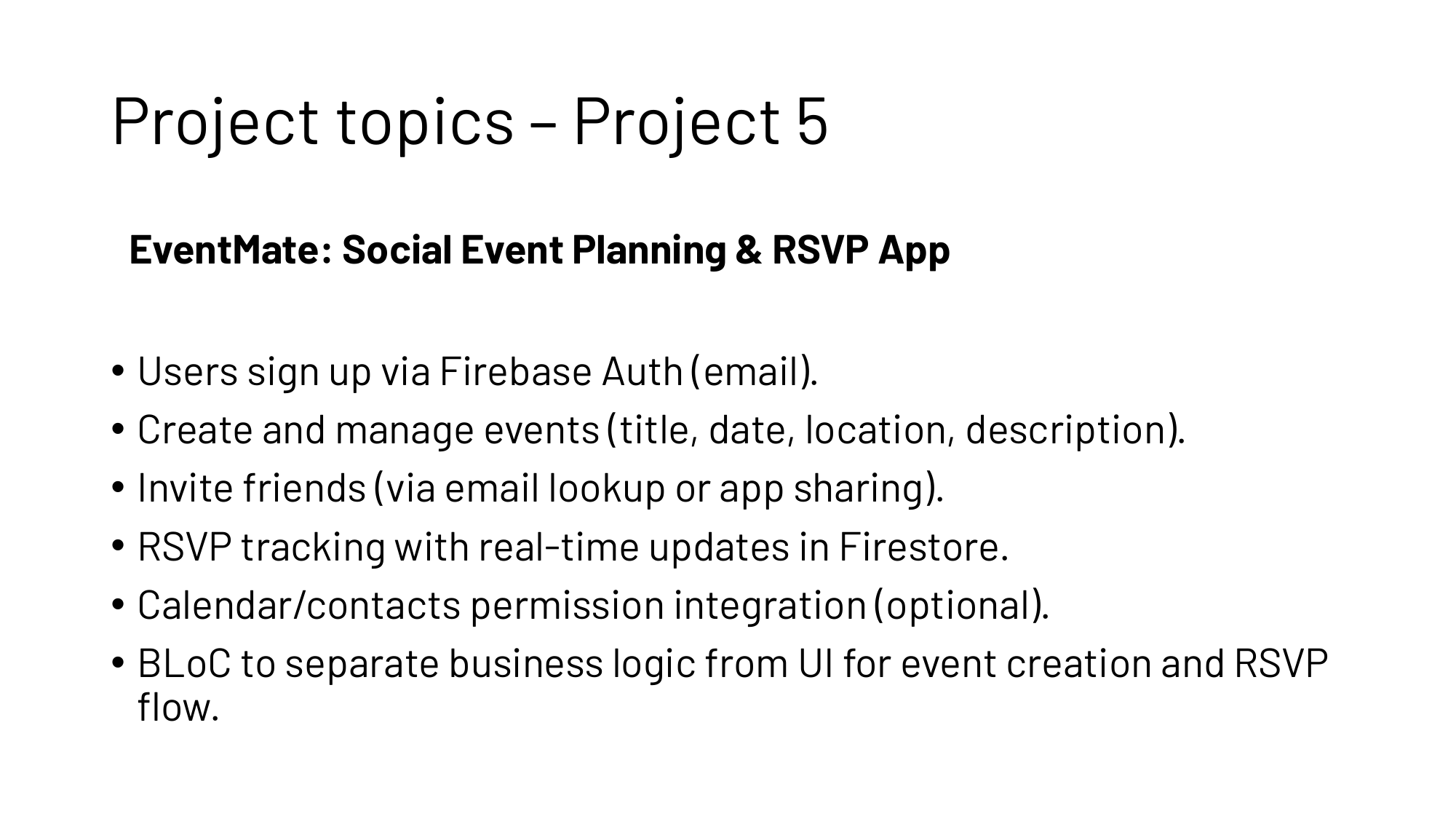

# Project topics – Project 5
EventMate: Social Event Planning & RSVP App

Users sign up via Firebase Auth (email).
Create and manage events (title, date, location, description).
Invite friends (via email lookup or app sharing).
RSVP tracking with real-time updates in Firestore.
Calendar/contacts permission integration (optional).
BLoC to separate business logic from UI for event creation and RSVP flow.